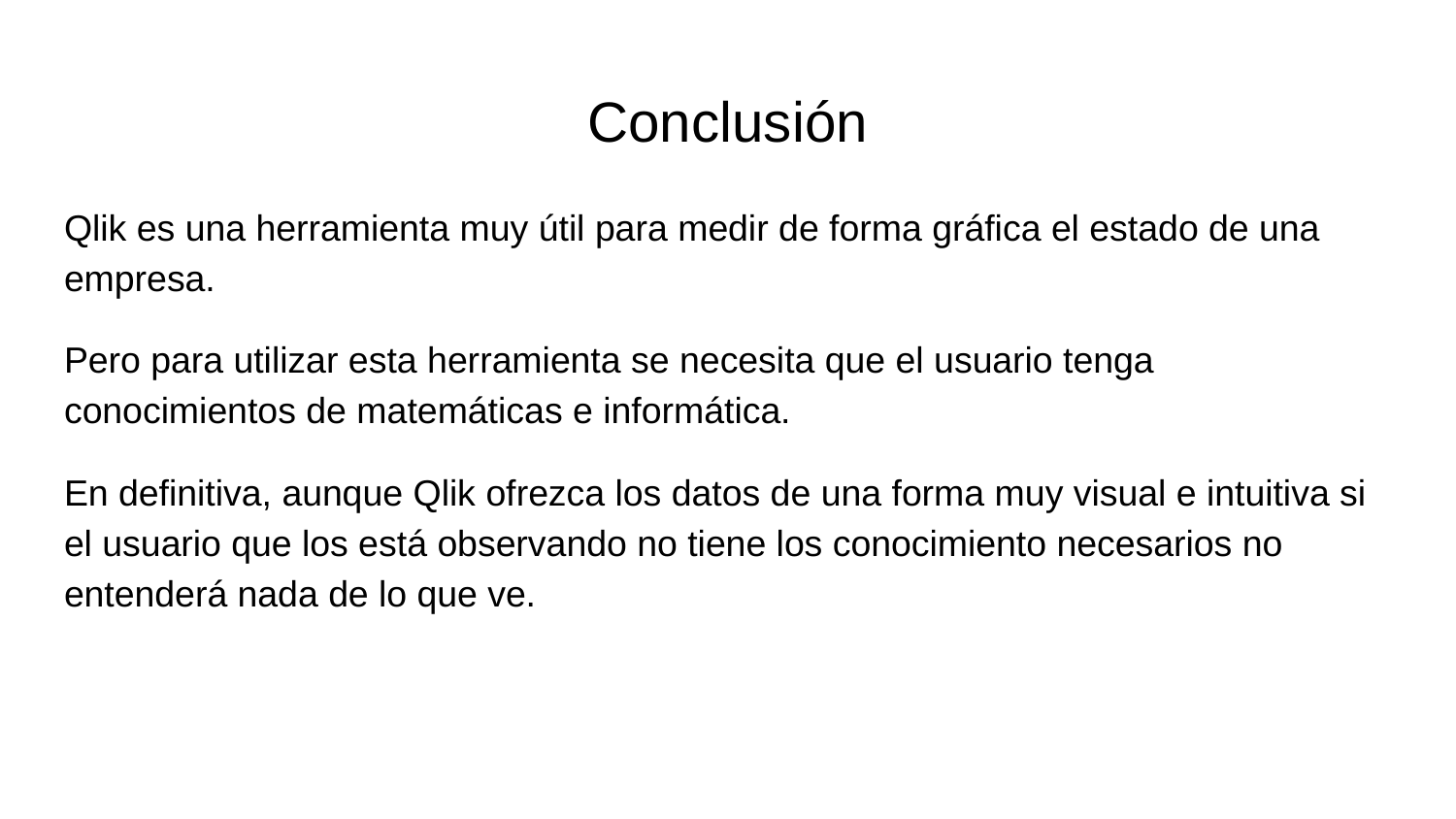

# Conclusión
Qlik es una herramienta muy útil para medir de forma gráfica el estado de una empresa.
Pero para utilizar esta herramienta se necesita que el usuario tenga conocimientos de matemáticas e informática.
En definitiva, aunque Qlik ofrezca los datos de una forma muy visual e intuitiva si el usuario que los está observando no tiene los conocimiento necesarios no entenderá nada de lo que ve.